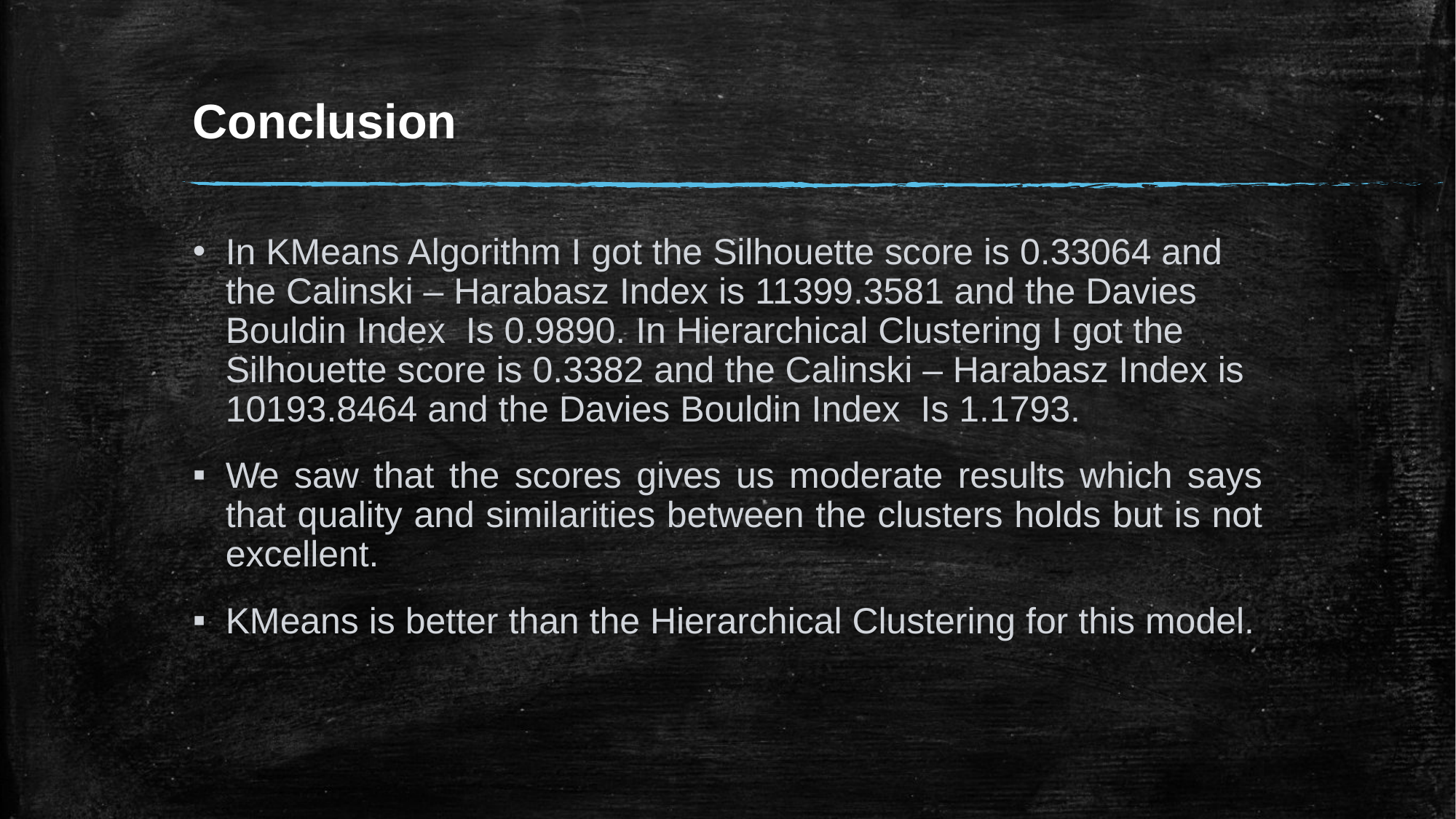

# Conclusion
In KMeans Algorithm I got the Silhouette score is 0.33064 and the Calinski – Harabasz Index is 11399.3581 and the Davies Bouldin Index  Is 0.9890. In Hierarchical Clustering I got the Silhouette score is 0.3382 and the Calinski – Harabasz Index is 10193.8464 and the Davies Bouldin Index  Is 1.1793.
We saw that the scores gives us moderate results which says that quality and similarities between the clusters holds but is not excellent.
KMeans is better than the Hierarchical Clustering for this model.